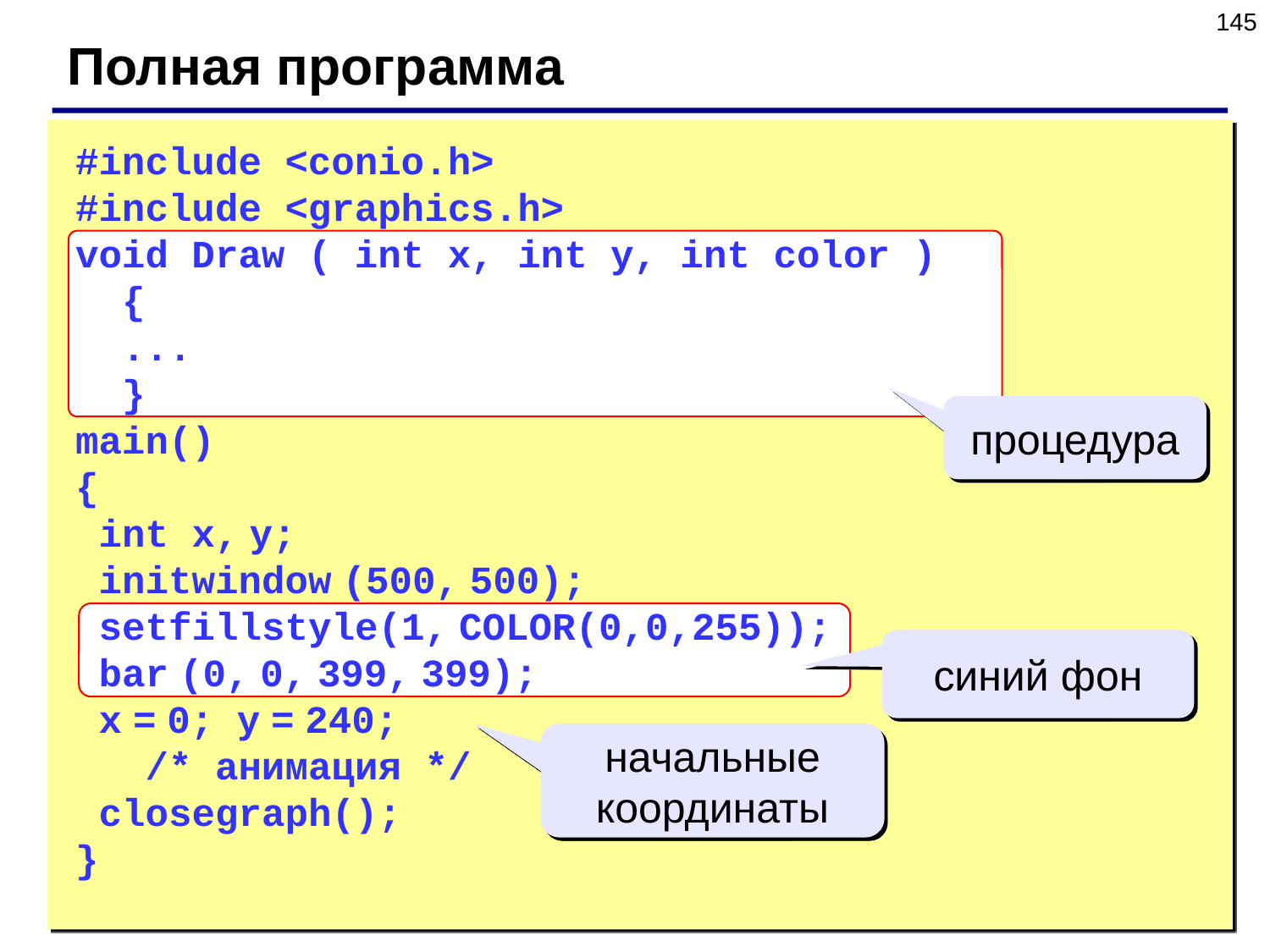

145
Полная программа

#include <conio.h>
#include <graphics.h>
void Draw ( int x, int y, int color )
  {
  ...
  }
main()
{
 int x, y;
 initwindow (500, 500);
 setfillstyle(1, COLOR(0,0,255));
 bar (0, 0, 399, 399);
 x = 0; y = 240;
   /* анимация */
 closegraph();
}

процедура

синий фон
начальные координаты